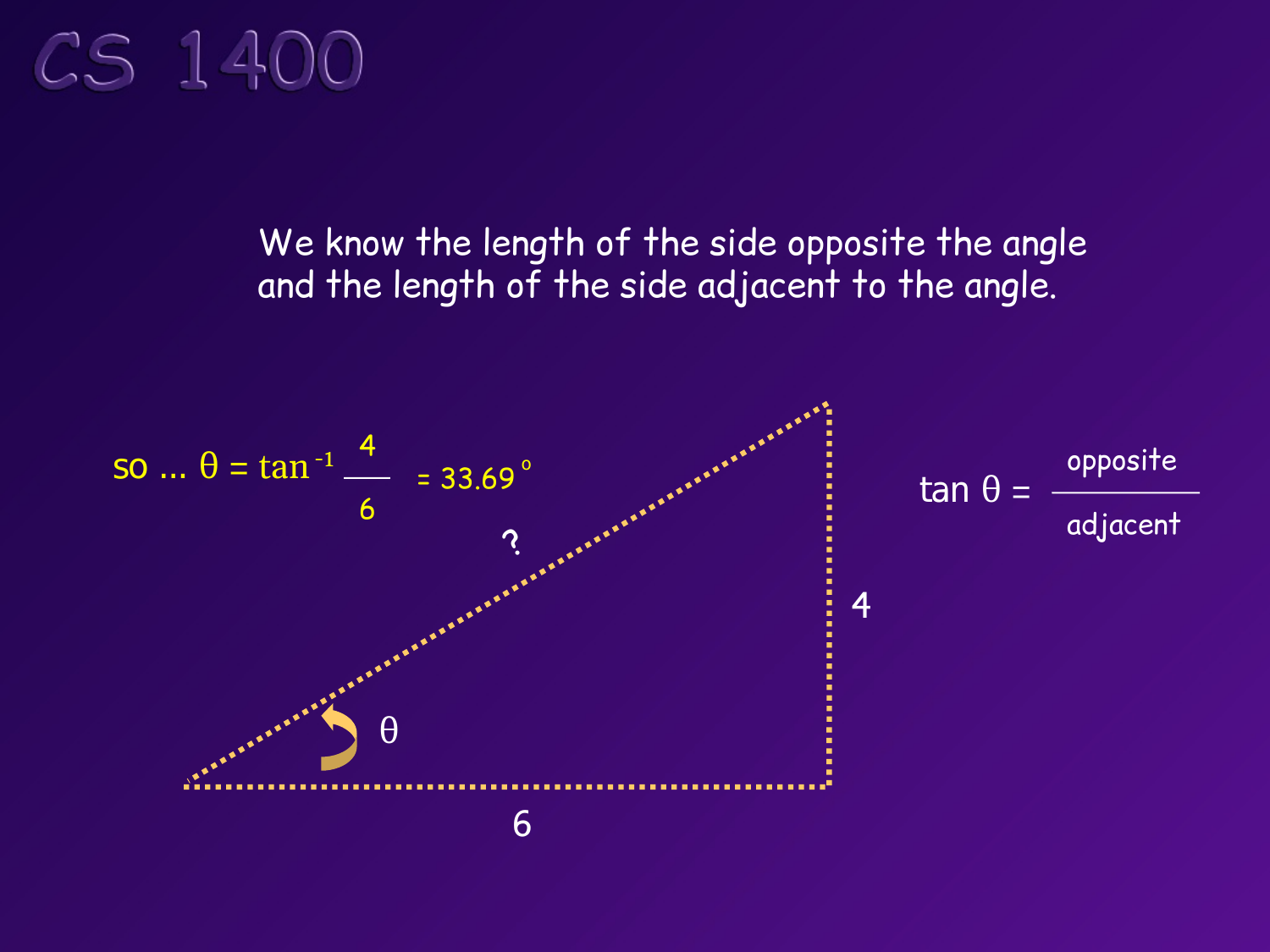

We know the length of the side opposite the angle
and the length of the side adjacent to the angle.

4
-1
so … θ = tan

6
opposite
tan θ =

adjacent
o
= 33.69
?
4
θ

6